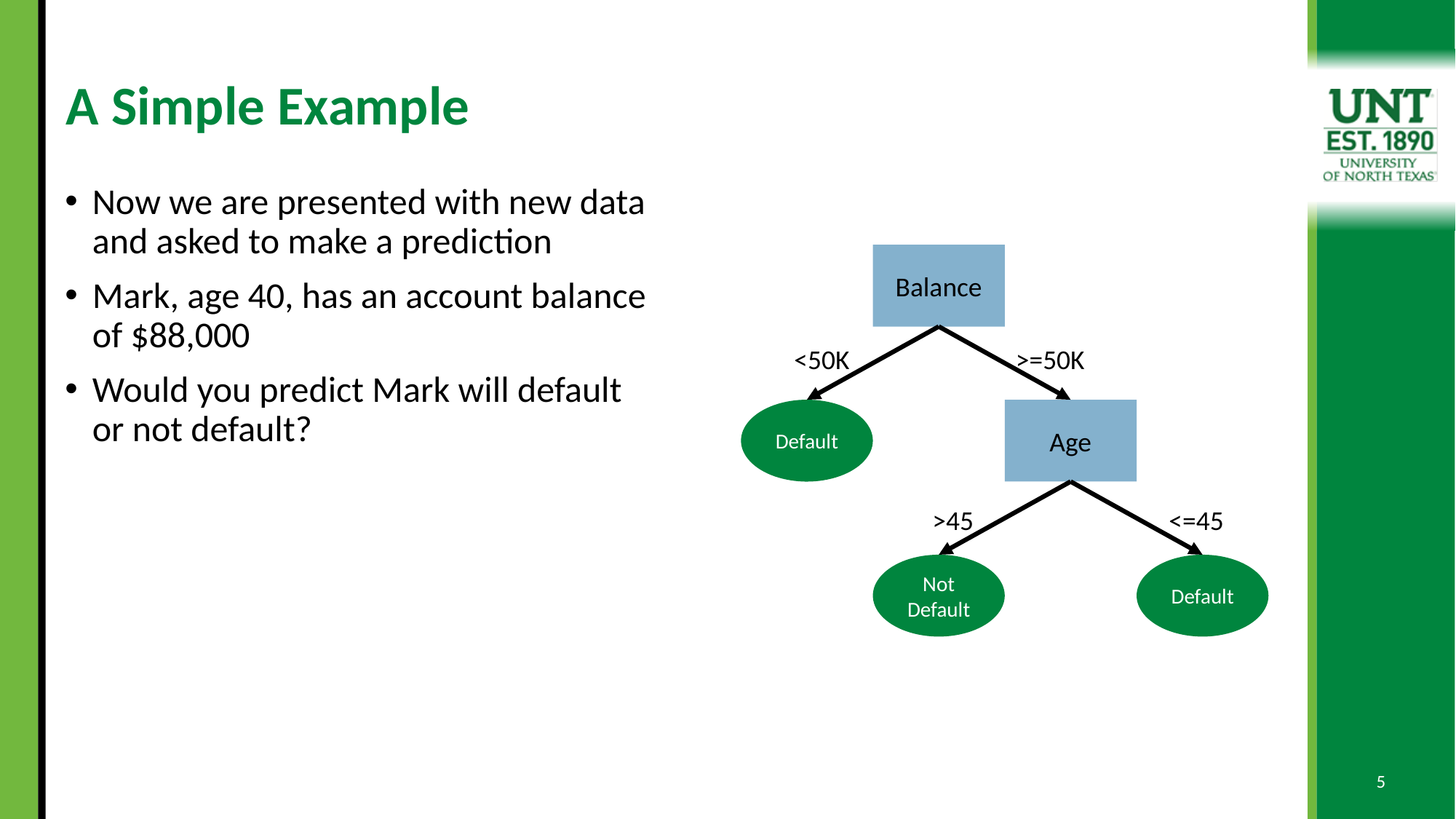

# A Simple Example
Now we are presented with new data and asked to make a prediction
Mark, age 40, has an account balance of $88,000
Would you predict Mark will default or not default?
Balance
<50K
>=50K
Default
Age
>45
<=45
Not Default
Default
5